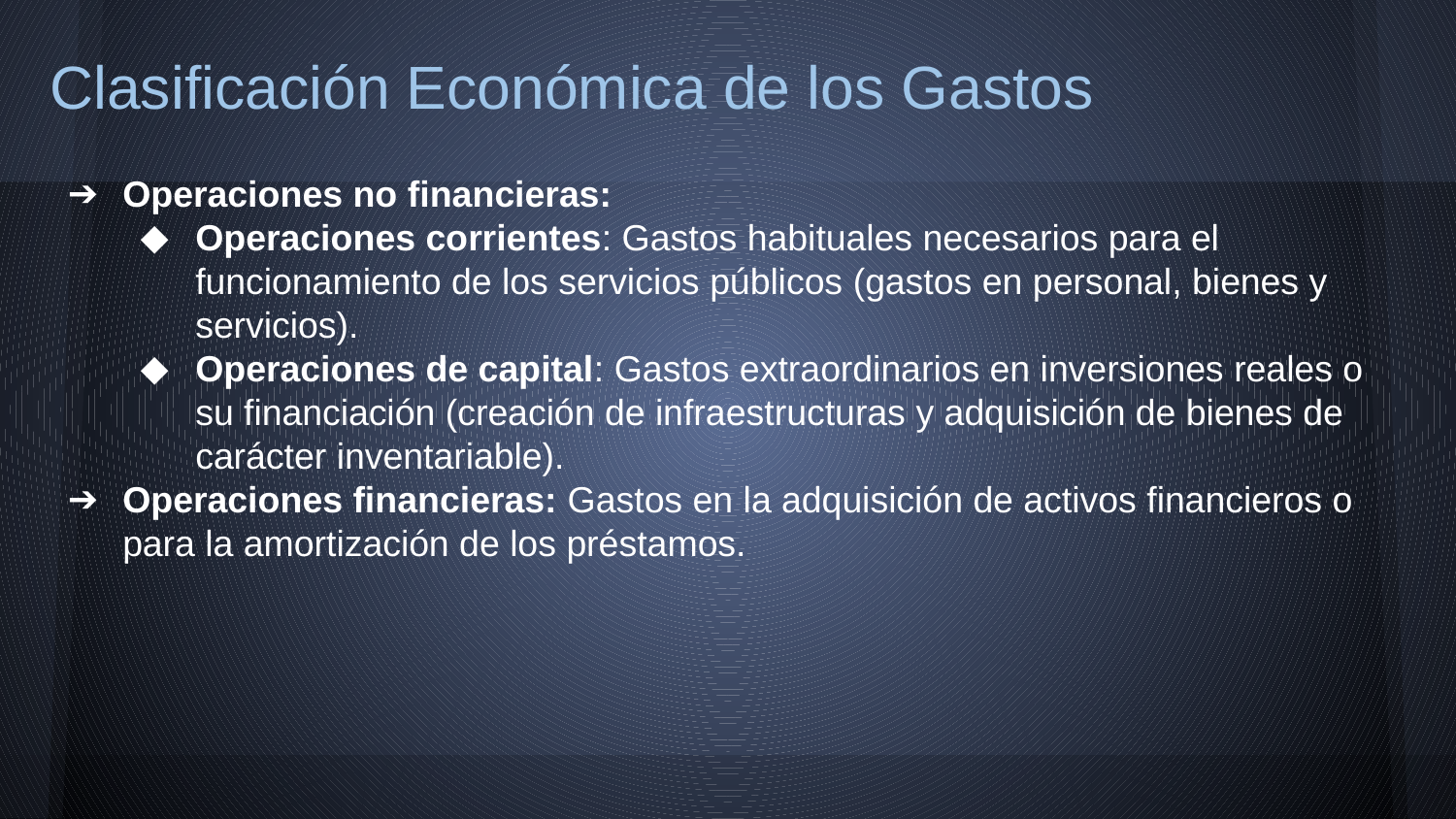

# Clasificación Económica de los Gastos
Operaciones no financieras:
Operaciones corrientes: Gastos habituales necesarios para el funcionamiento de los servicios públicos (gastos en personal, bienes y servicios).
Operaciones de capital: Gastos extraordinarios en inversiones reales o su financiación (creación de infraestructuras y adquisición de bienes de carácter inventariable).
Operaciones financieras: Gastos en la adquisición de activos financieros o para la amortización de los préstamos.